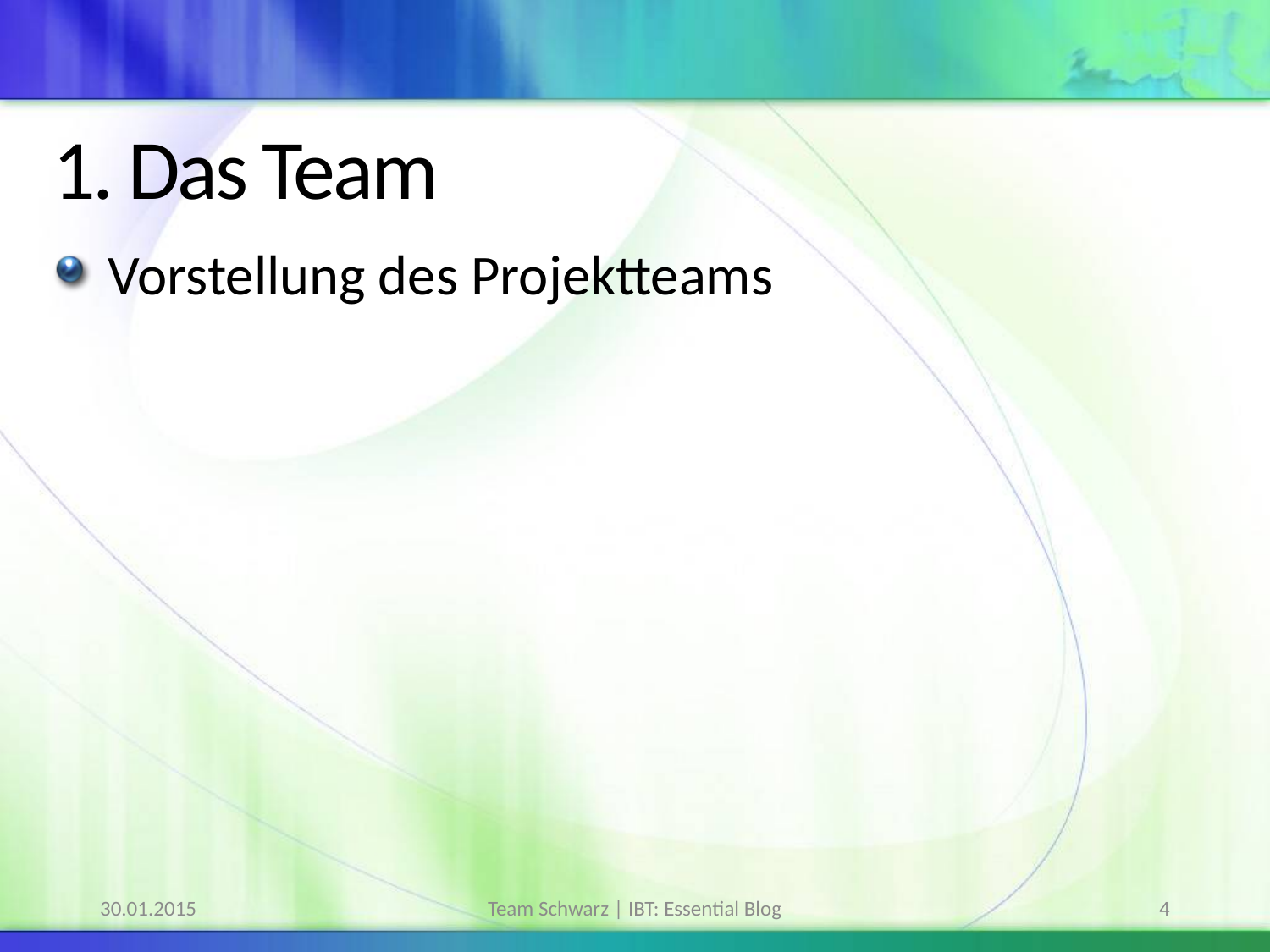

# 1. Das Team
Vorstellung des Projektteams

30.01.2015
Team Schwarz | IBT: Essential Blog
4